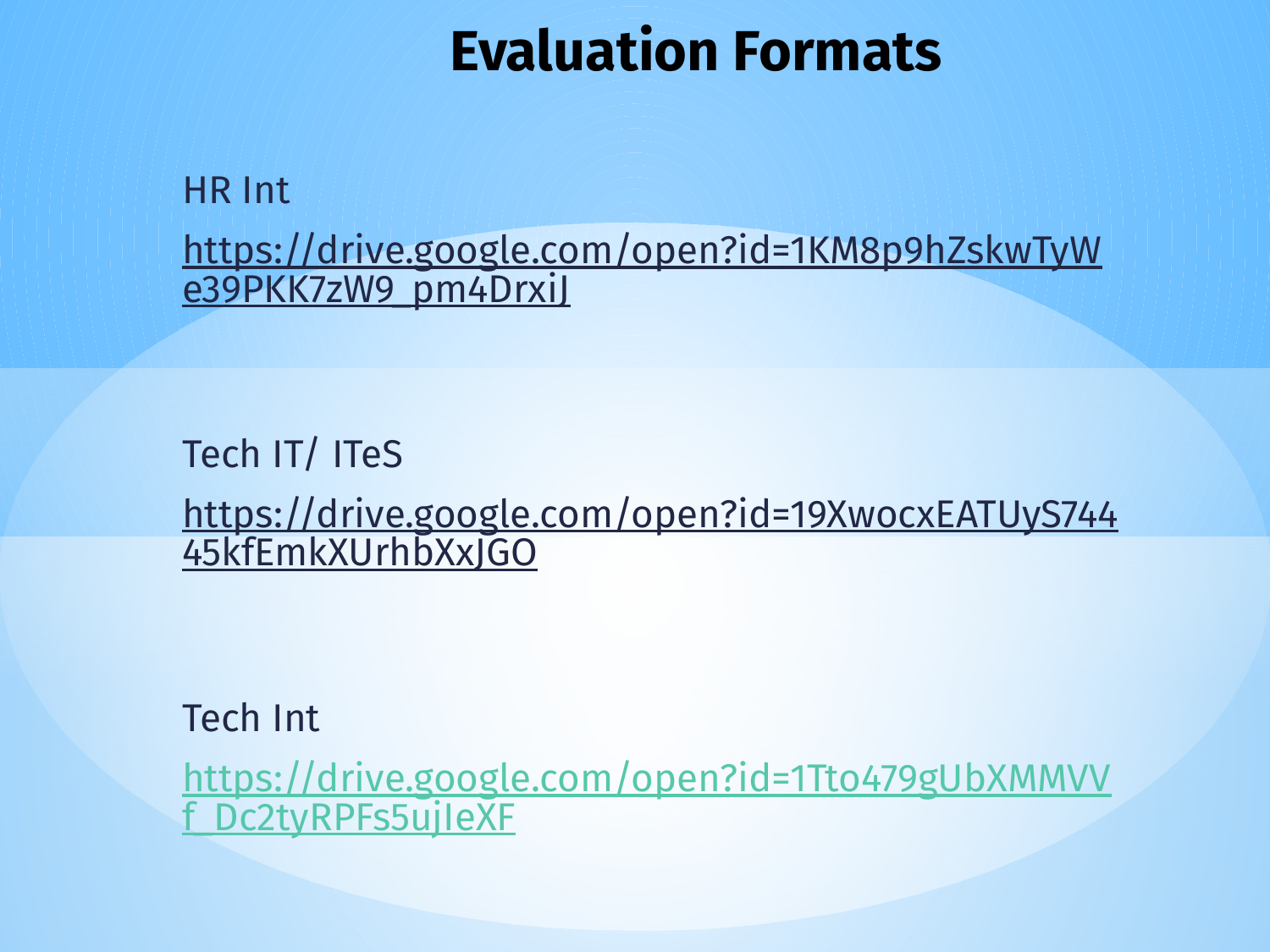

# Evaluation Formats
HR Int
https://drive.google.com/open?id=1KM8p9hZskwTyWe39PKK7zW9_pm4DrxiJ

Tech IT/ ITeS
https://drive.google.com/open?id=19XwocxEATUyS74445kfEmkXUrhbXxJGO

Tech Int
https://drive.google.com/open?id=1Tto479gUbXMMVVf_Dc2tyRPFs5ujIeXF